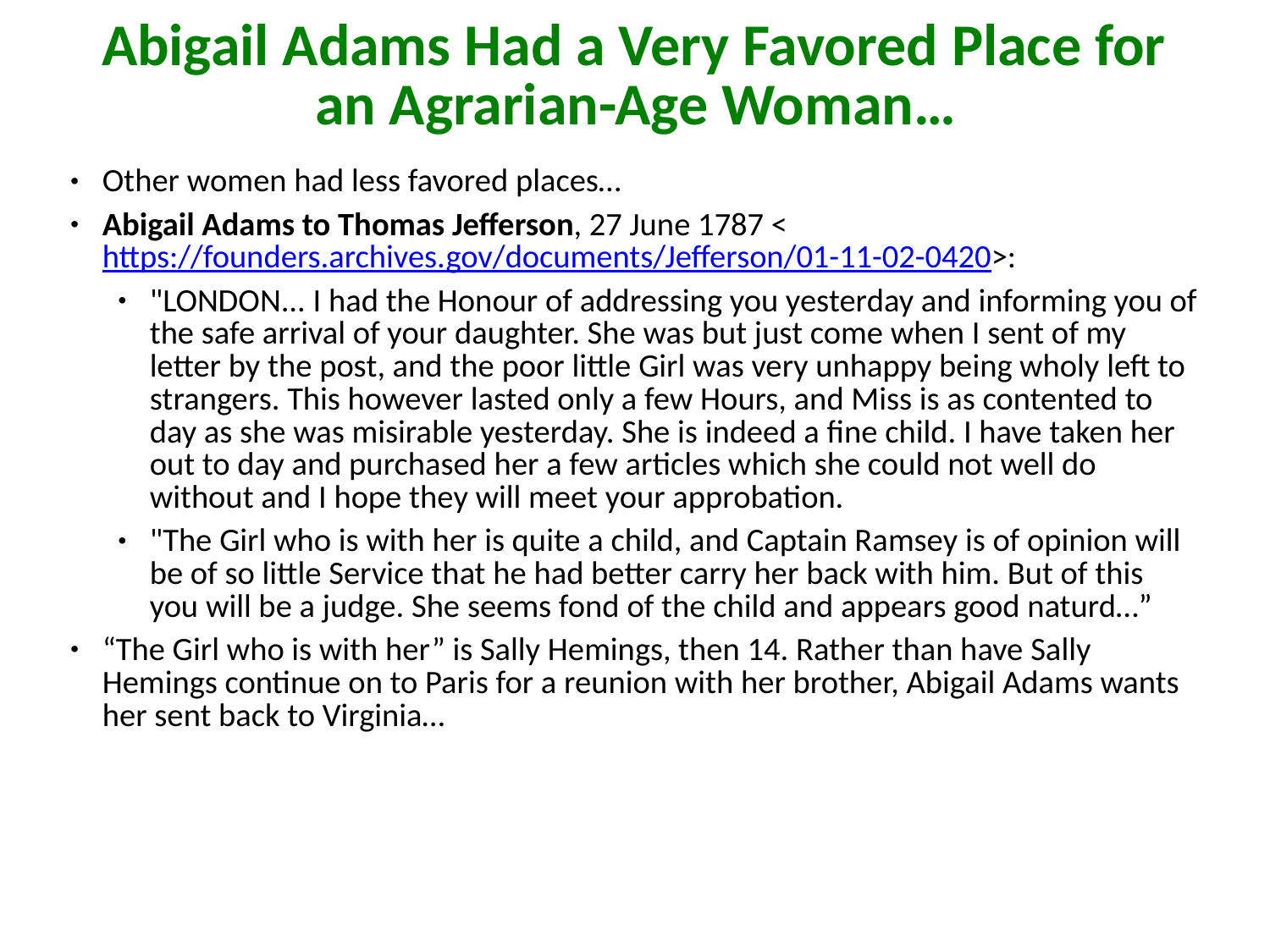

Abigail Adams Had a Very Favored Place for an Agrarian-Age Woman…
Other women had less favored places…
Abigail Adams to Thomas Jefferson, 27 June 1787 <https://founders.archives.gov/documents/Jefferson/01-11-02-0420>:
"LONDON... I had the Honour of addressing you yesterday and informing you of the safe arrival of your daughter. She was but just come when I sent of my letter by the post, and the poor little Girl was very unhappy being wholy left to strangers. This however lasted only a few Hours, and Miss is as contented to day as she was misirable yesterday. She is indeed a fine child. I have taken her out to day and purchased her a few articles which she could not well do without and I hope they will meet your approbation.
"The Girl who is with her is quite a child, and Captain Ramsey is of opinion will be of so little Service that he had better carry her back with him. But of this you will be a judge. She seems fond of the child and appears good naturd…”
“The Girl who is with her” is Sally Hemings, then 14. Rather than have Sally Hemings continue on to Paris for a reunion with her brother, Abigail Adams wants her sent back to Virginia…